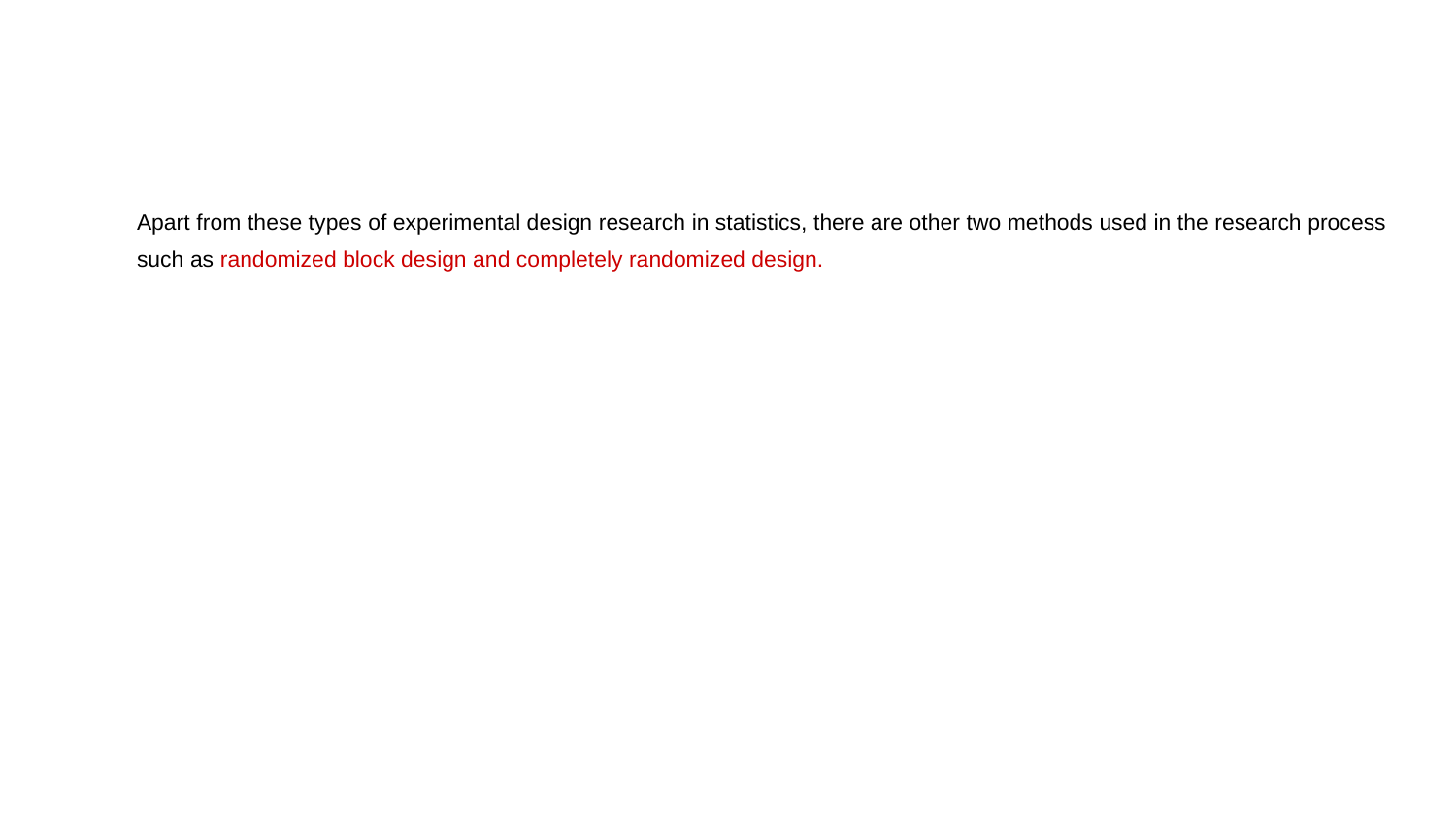

Apart from these types of experimental design research in statistics, there are other two methods used in the research process such as randomized block design and completely randomized design.